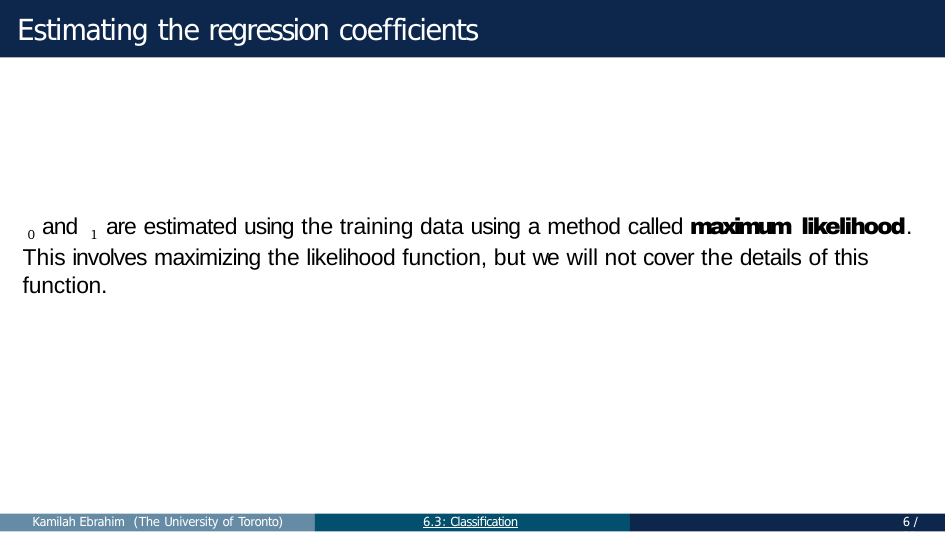

# Estimating the regression coeﬀicients
𝛽0 and 𝛽1 are estimated using the training data using a method called maximum likelihood. This involves maximizing the likelihood function, but we will not cover the details of this function.
Kamilah Ebrahim (The University of Toronto)
6.3: Classification
6 / 32